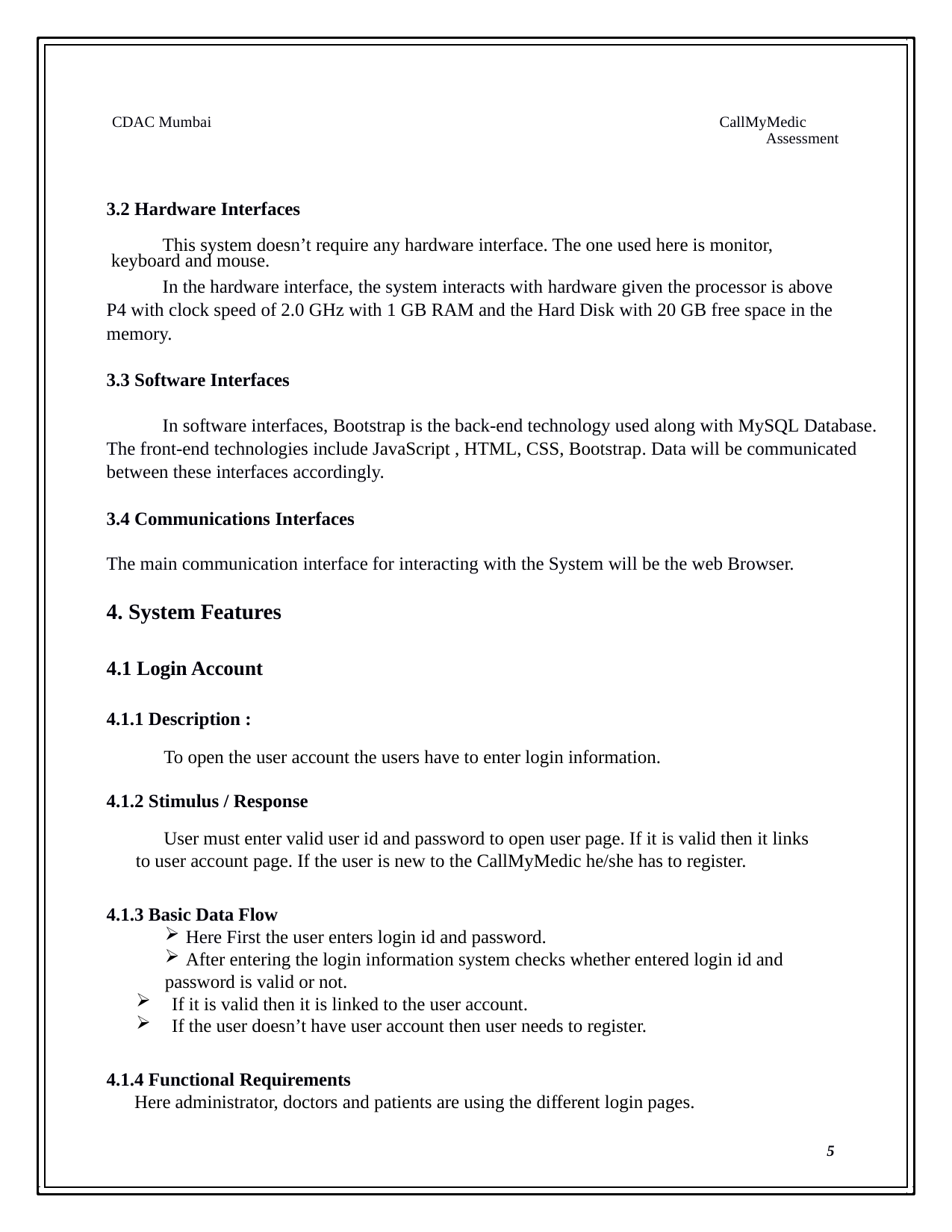

CDAC Mumbai
      CallMyMedic
	Assessment
3.2 Hardware Interfaces

            This system doesn’t require any hardware interface. The one used here is monitor,
 keyboard and mouse.
		In the hardware interface, the system interacts with hardware given the processor is above
P4 with clock speed of 2.0 GHz with 1 GB RAM and the Hard Disk with 20 GB free space in the
memory.

3.3 Software Interfaces

		In software interfaces, Bootstrap is the back-end technology used along with MySQL Database.
The front-end technologies include JavaScript , HTML, CSS, Bootstrap. Data will be communicated between these interfaces accordingly.

3.4 Communications Interfaces

The main communication interface for interacting with the System will be the web Browser.

4. System Features

4.1 Login Account

4.1.1 Description :

	To open the user account the users have to enter login information.
4.1.2 Stimulus / Response

	User must enter valid user id and password to open user page. If it is valid then it links
to user account page. If the user is new to the CallMyMedic he/she has to register.

4.1.3 Basic Data Flow
Here First the user enters login id and password.
After entering the login information system checks whether entered login id and
password is valid or not.
  If it is valid then it is linked to the user account.
  If the user doesn’t have user account then user needs to register.

4.1.4 Functional Requirements
	Here administrator, doctors and patients are using the different login pages.
			5